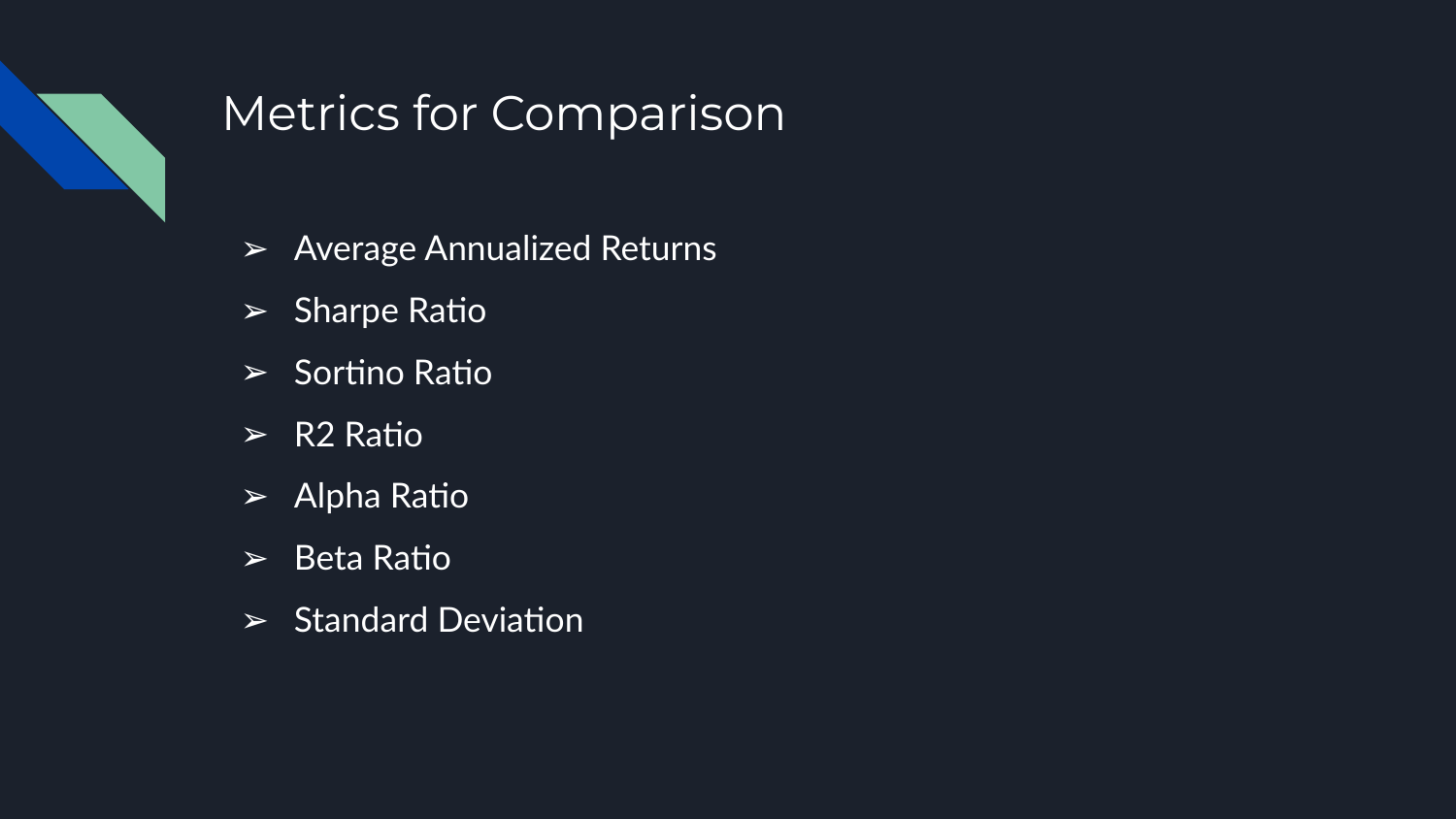

# Metrics for Comparison
Average Annualized Returns
Sharpe Ratio
Sortino Ratio
R2 Ratio
Alpha Ratio
Beta Ratio
Standard Deviation